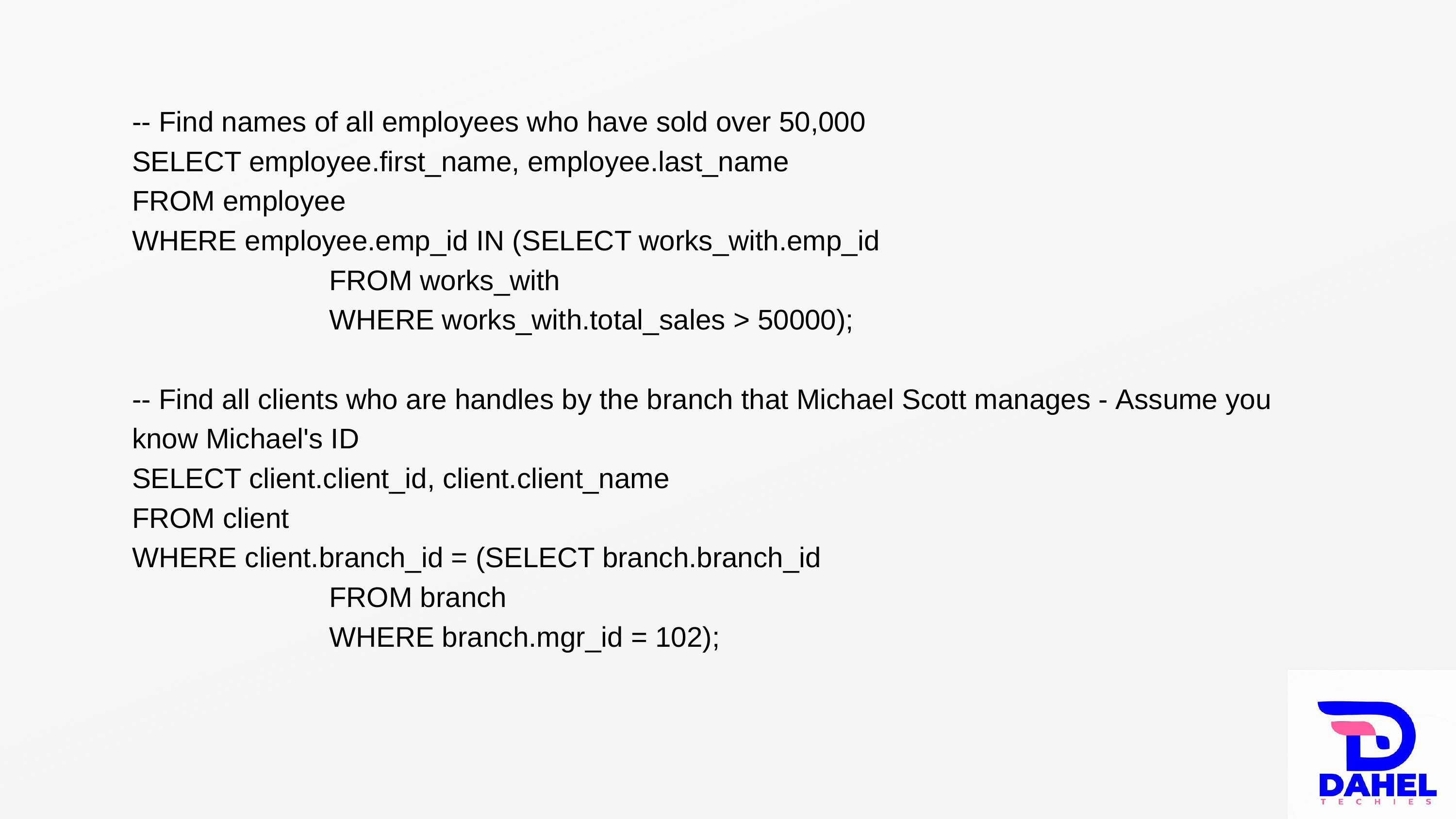

-- Find names of all employees who have sold over 50,000
SELECT employee.first_name, employee.last_name
FROM employee
WHERE employee.emp_id IN (SELECT works_with.emp_id
                         FROM works_with
                         WHERE works_with.total_sales > 50000);

-- Find all clients who are handles by the branch that Michael Scott manages - Assume you know Michael's ID
SELECT client.client_id, client.client_name
FROM client
WHERE client.branch_id = (SELECT branch.branch_id
                         FROM branch
                         WHERE branch.mgr_id = 102);